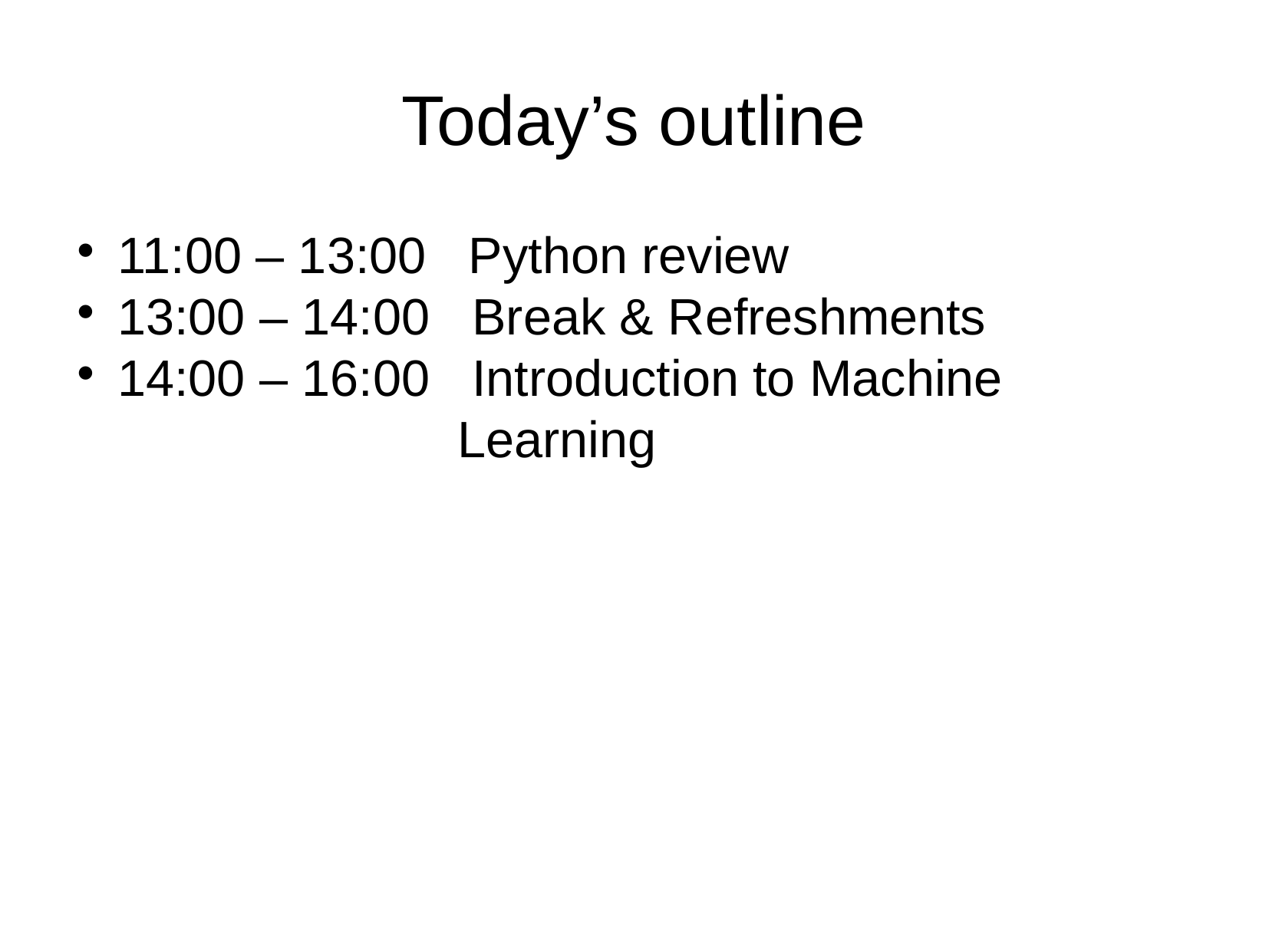

Today’s outline
11:00 – 13:00   Python review
13:00 – 14:00   Break & Refreshments
14:00 – 16:00   Introduction to Machine                                       Learning